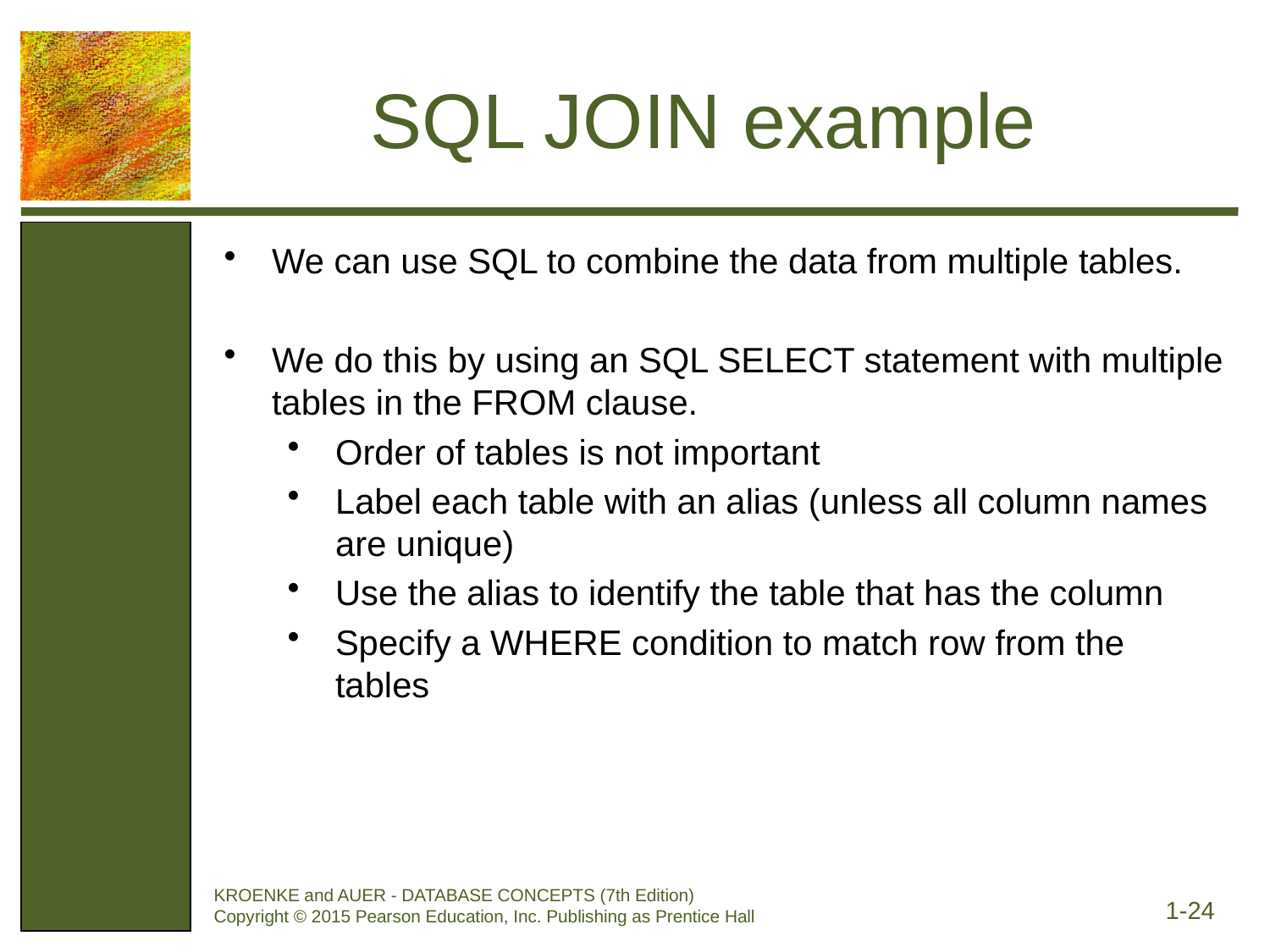

# SQL JOIN example
We can use SQL to combine the data from multiple tables.

We do this by using an SQL SELECT statement with multiple tables in the FROM clause.
Order of tables is not important
Label each table with an alias (unless all column names are unique)
Use the alias to identify the table that has the column
Specify a WHERE condition to match row from the tables
KROENKE and AUER - DATABASE CONCEPTS (7th Edition)                                      Copyright © 2015 Pearson Education, Inc. Publishing as Prentice Hall
1-24